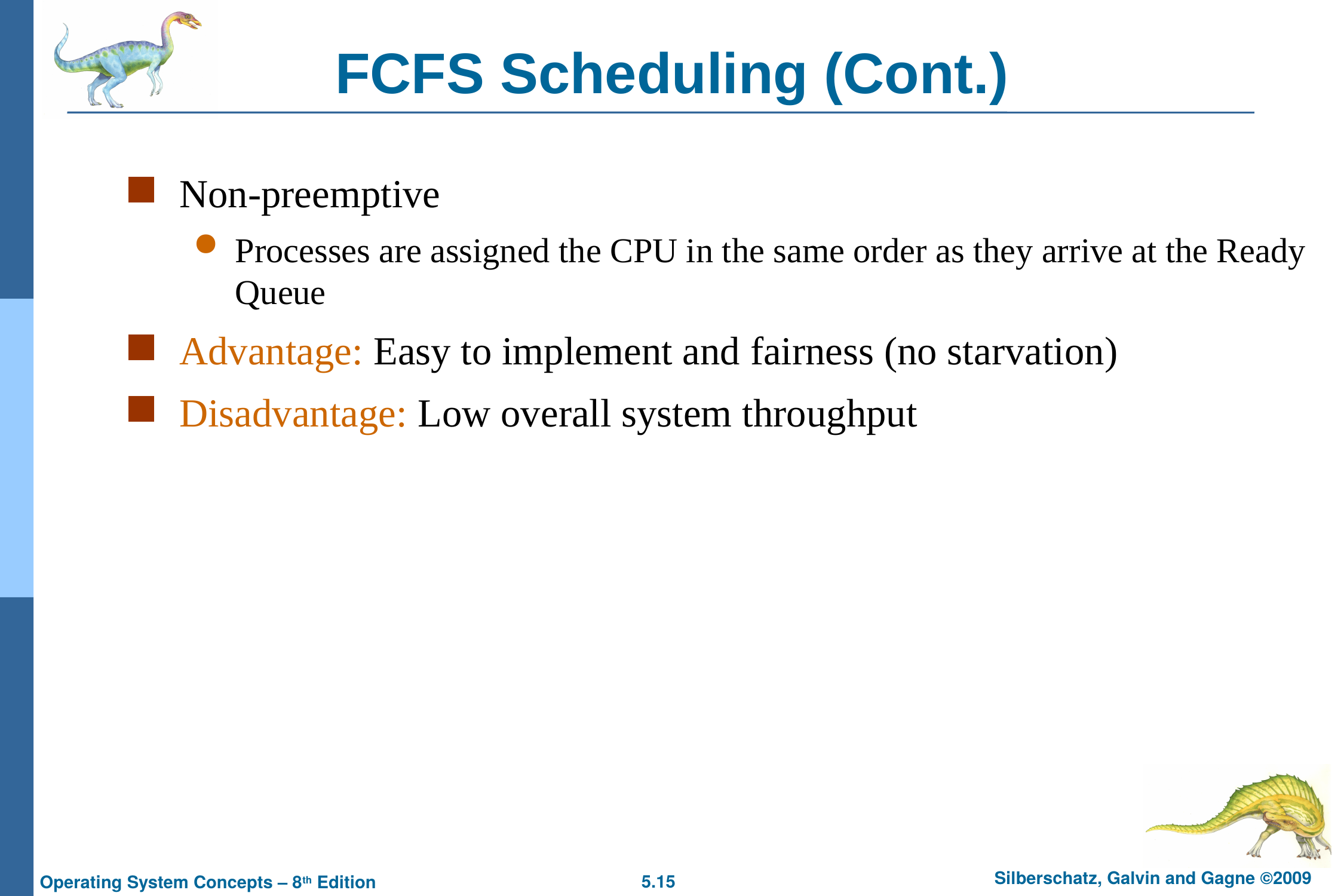

# FCFS Scheduling (Cont.)
Non-preemptive
Processes are assigned the CPU in the same order as they arrive at the Ready Queue
Advantage: Easy to implement and fairness (no starvation)
Disadvantage: Low overall system throughput